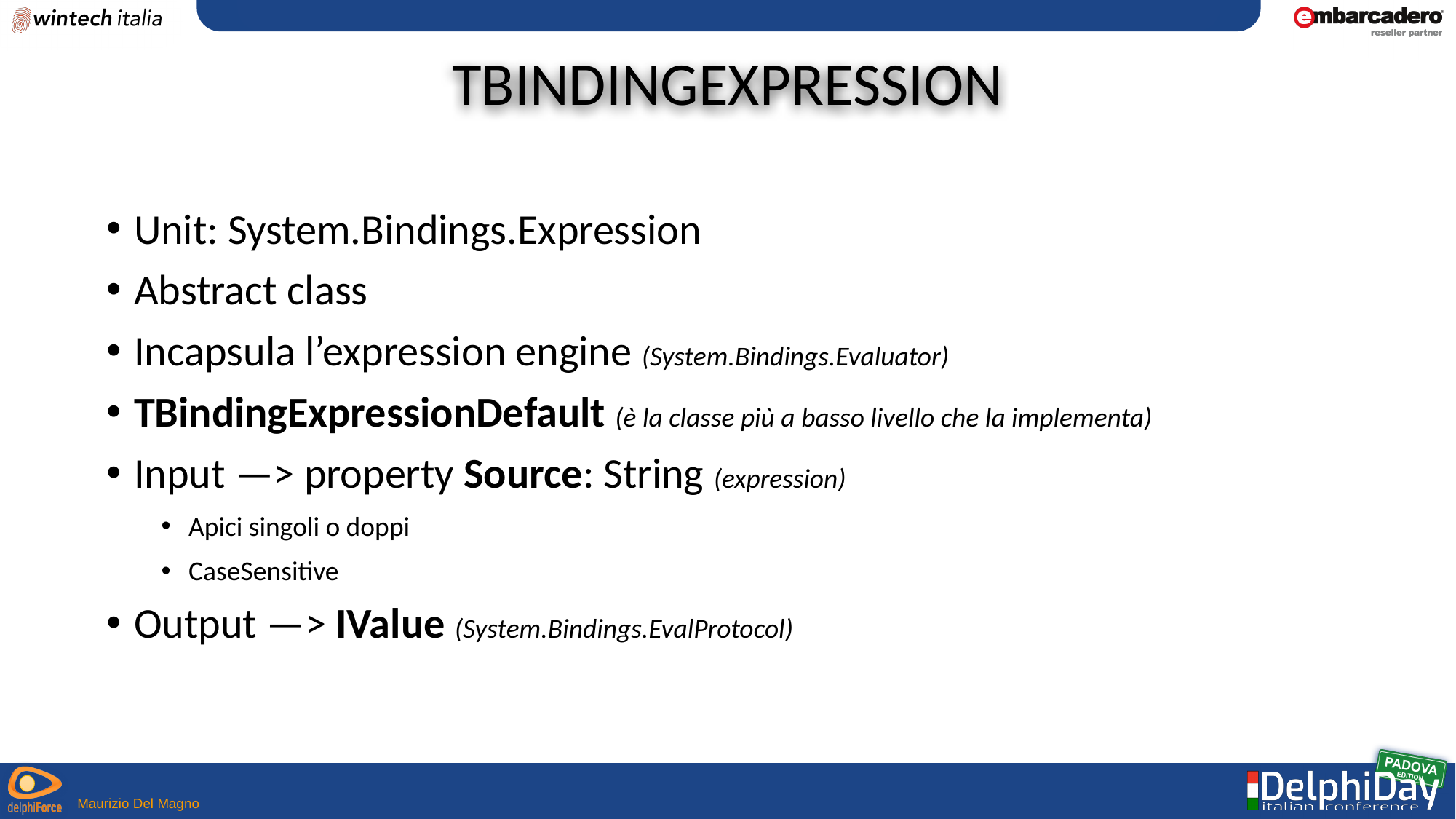

# TBindingExpression
Unit: System.Bindings.Expression
Abstract class
Incapsula l’expression engine (System.Bindings.Evaluator)
TBindingExpressionDefault (è la classe più a basso livello che la implementa)
Input —> property Source: String (expression)
Apici singoli o doppi
CaseSensitive
Output —> IValue (System.Bindings.EvalProtocol)